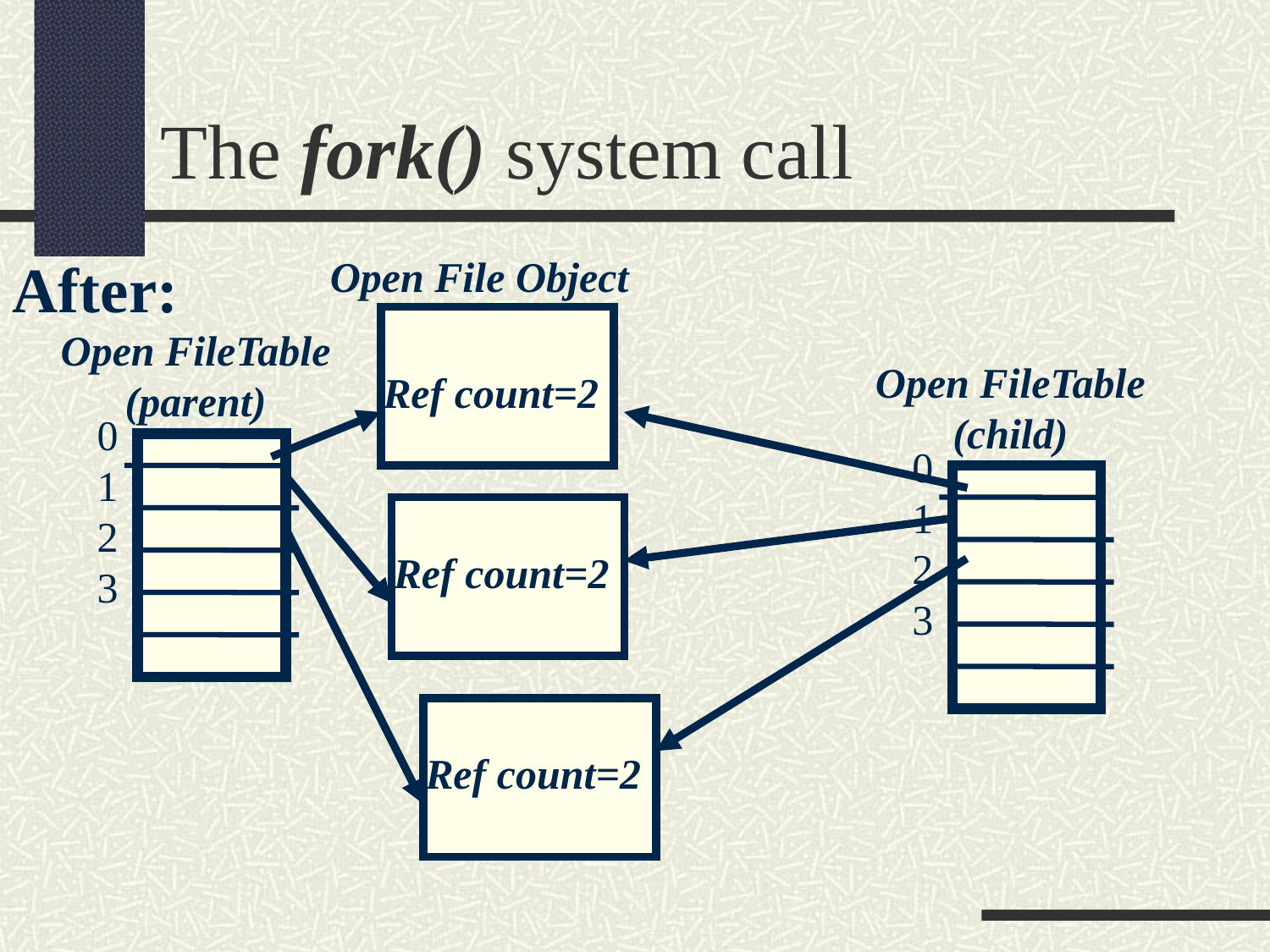

The fork() system call
After:
Open File Object

Open FileTable (parent)
Open FileTable (child)
Ref count=2
0 1 2 3

0 1 2 3

Ref count=2

Ref count=2